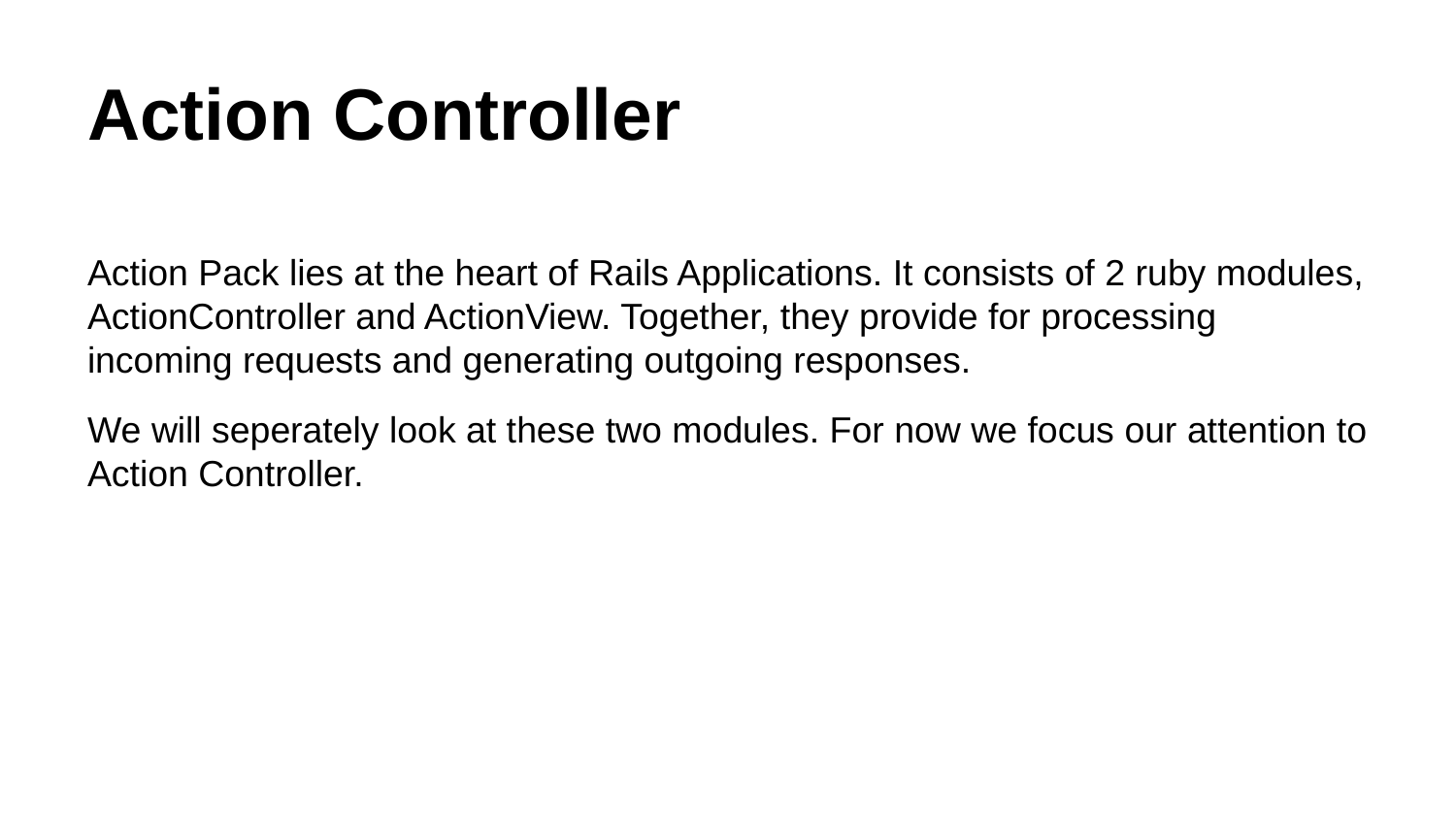

# Action Controller

Action Pack lies at the heart of Rails Applications. It consists of 2 ruby modules, ActionController and ActionView. Together, they provide for processing incoming requests and generating outgoing responses.

We will seperately look at these two modules. For now we focus our attention to Action Controller.